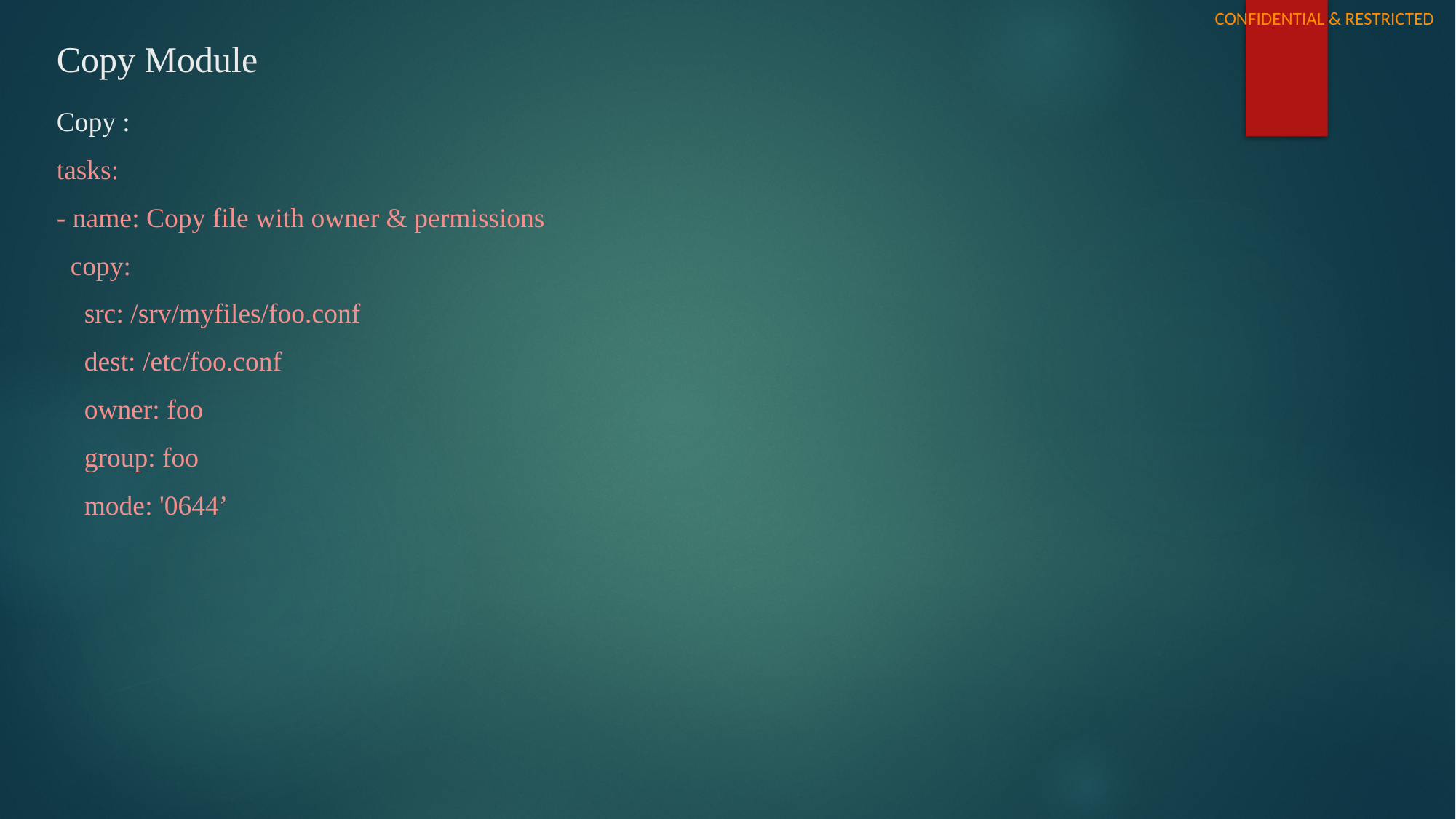

# Copy Module
Copy :
tasks:
- name: Copy file with owner & permissions
  copy:
    src: /srv/myfiles/foo.conf
    dest: /etc/foo.conf
    owner: foo
    group: foo
    mode: '0644’